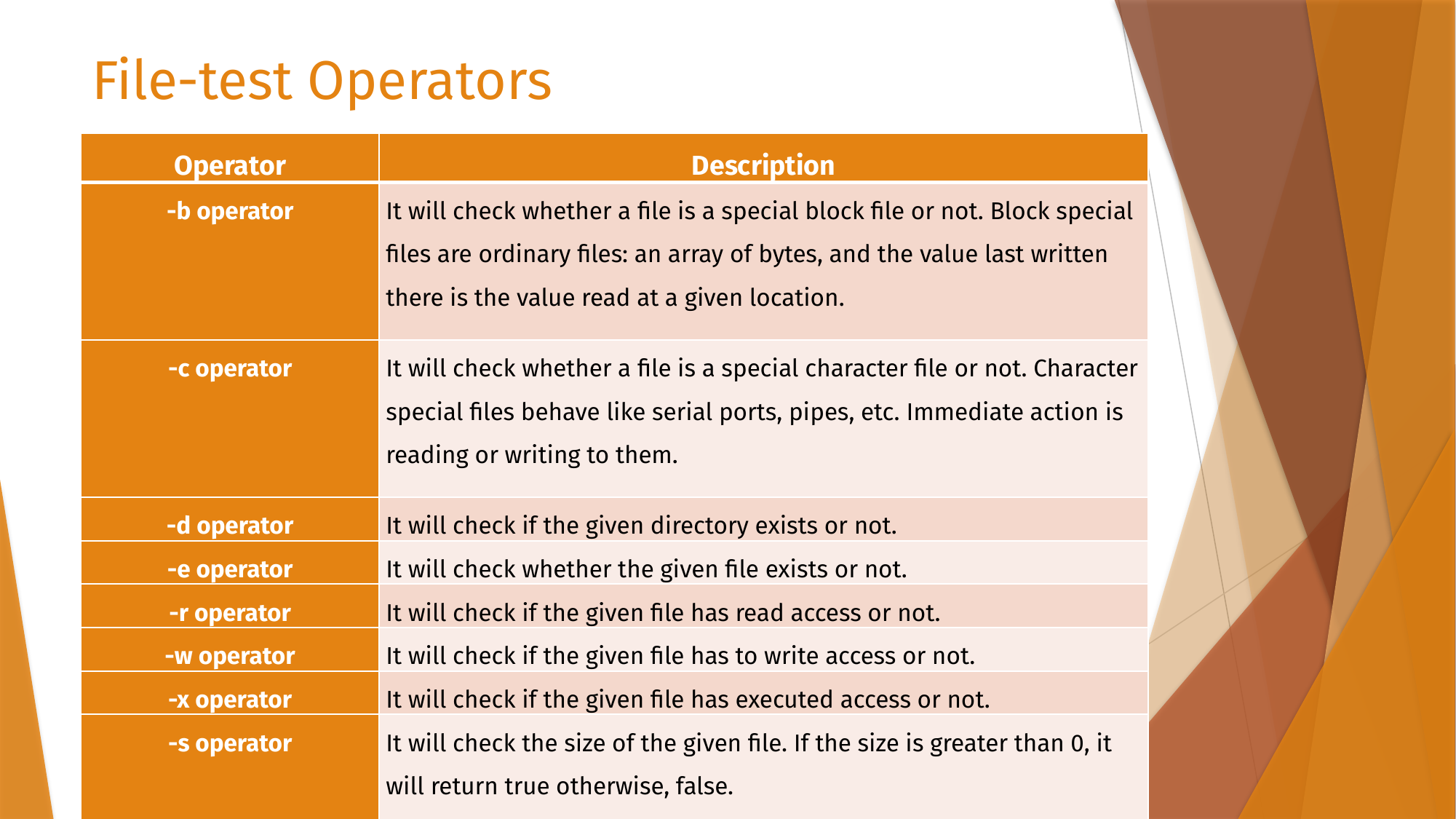

# File-test Operators
| Operator | Description |
| --- | --- |
| -b operator | It will check whether a file is a special block file or not. Block special files are ordinary files: an array of bytes, and the value last written there is the value read at a given location. |
| -c operator | It will check whether a file is a special character file or not. Character special files behave like serial ports, pipes, etc. Immediate action is reading or writing to them. |
| -d operator | It will check if the given directory exists or not. |
| -e operator | It will check whether the given file exists or not. |
| -r operator | It will check if the given file has read access or not. |
| -w operator | It will check if the given file has to write access or not. |
| -x operator | It will check if the given file has executed access or not. |
| -s operator | It will check the size of the given file. If the size is greater than 0, it will return true otherwise, false. |